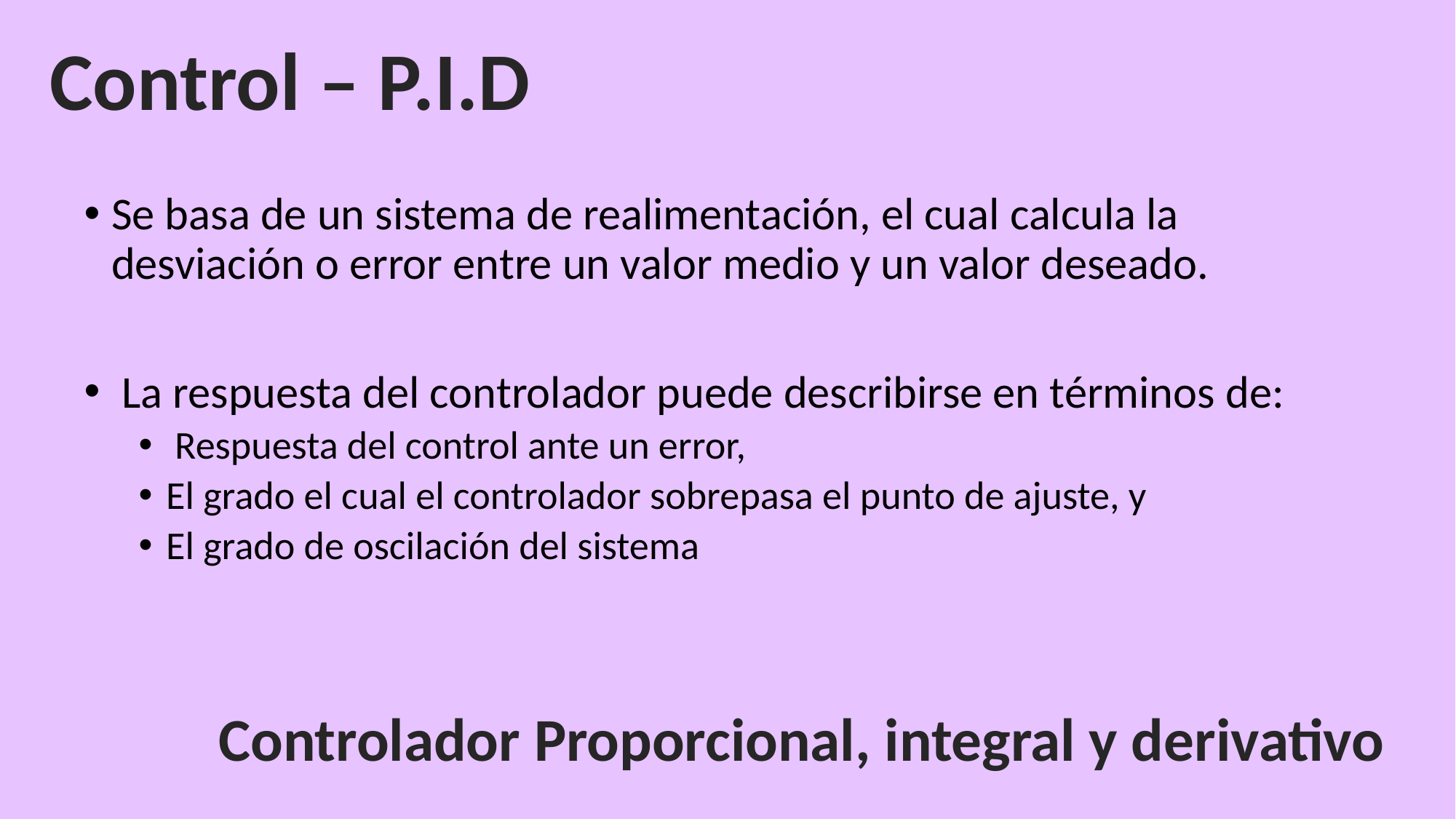

Control – P.I.D
Se basa de un sistema de realimentación, el cual calcula la desviación o error entre un valor medio y un valor deseado.

 La respuesta del controlador puede describirse en términos de:
 Respuesta del control ante un error,
El grado el cual el controlador sobrepasa el punto de ajuste, y
El grado de oscilación del sistema
Controlador Proporcional, integral y derivativo